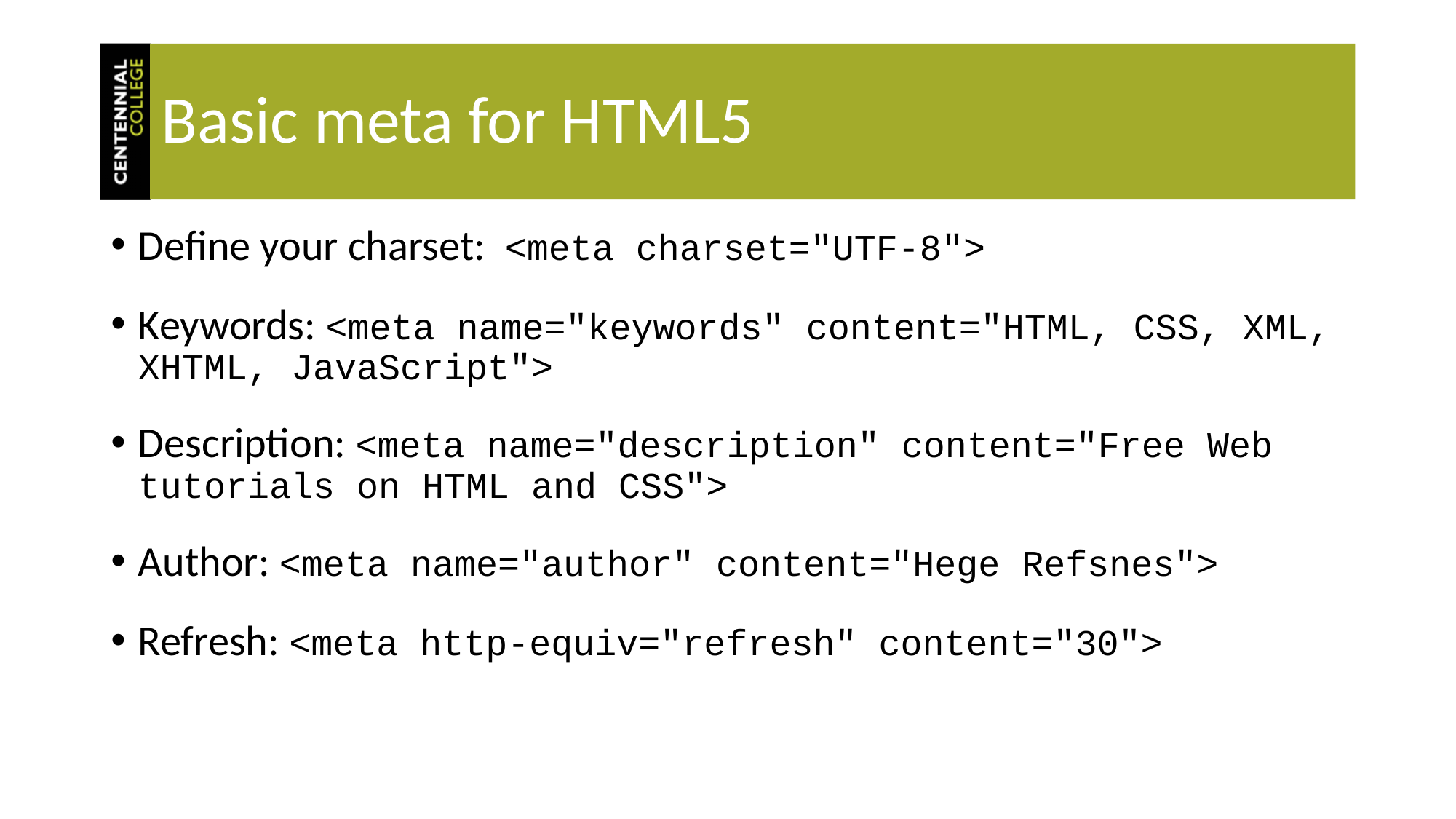

# Basic meta for HTML5
Define your charset:  <meta charset="UTF-8">
Keywords: <meta name="keywords" content="HTML, CSS, XML, XHTML, JavaScript">
Description: <meta name="description" content="Free Web tutorials on HTML and CSS">
Author: <meta name="author" content="Hege Refsnes">
Refresh: <meta http-equiv="refresh" content="30">